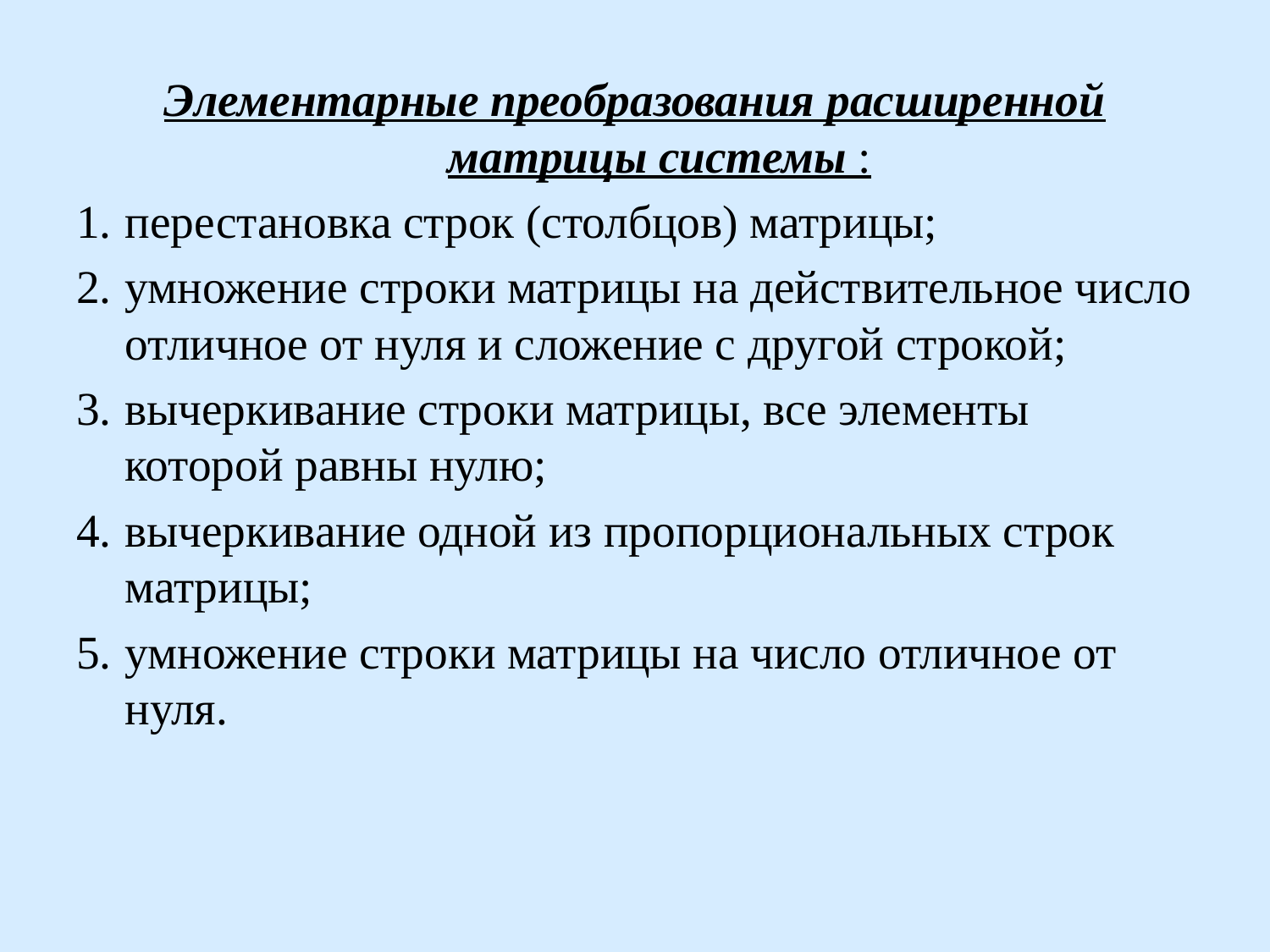

Элементарные преобразования расширенной матрицы системы :
перестановка строк (столбцов) матрицы;
умножение строки матрицы на действительное число отличное от нуля и сложение с другой строкой;
вычеркивание строки матрицы, все элементы которой равны нулю;
вычеркивание одной из пропорциональных строк матрицы;
умножение строки матрицы на число отличное от нуля.